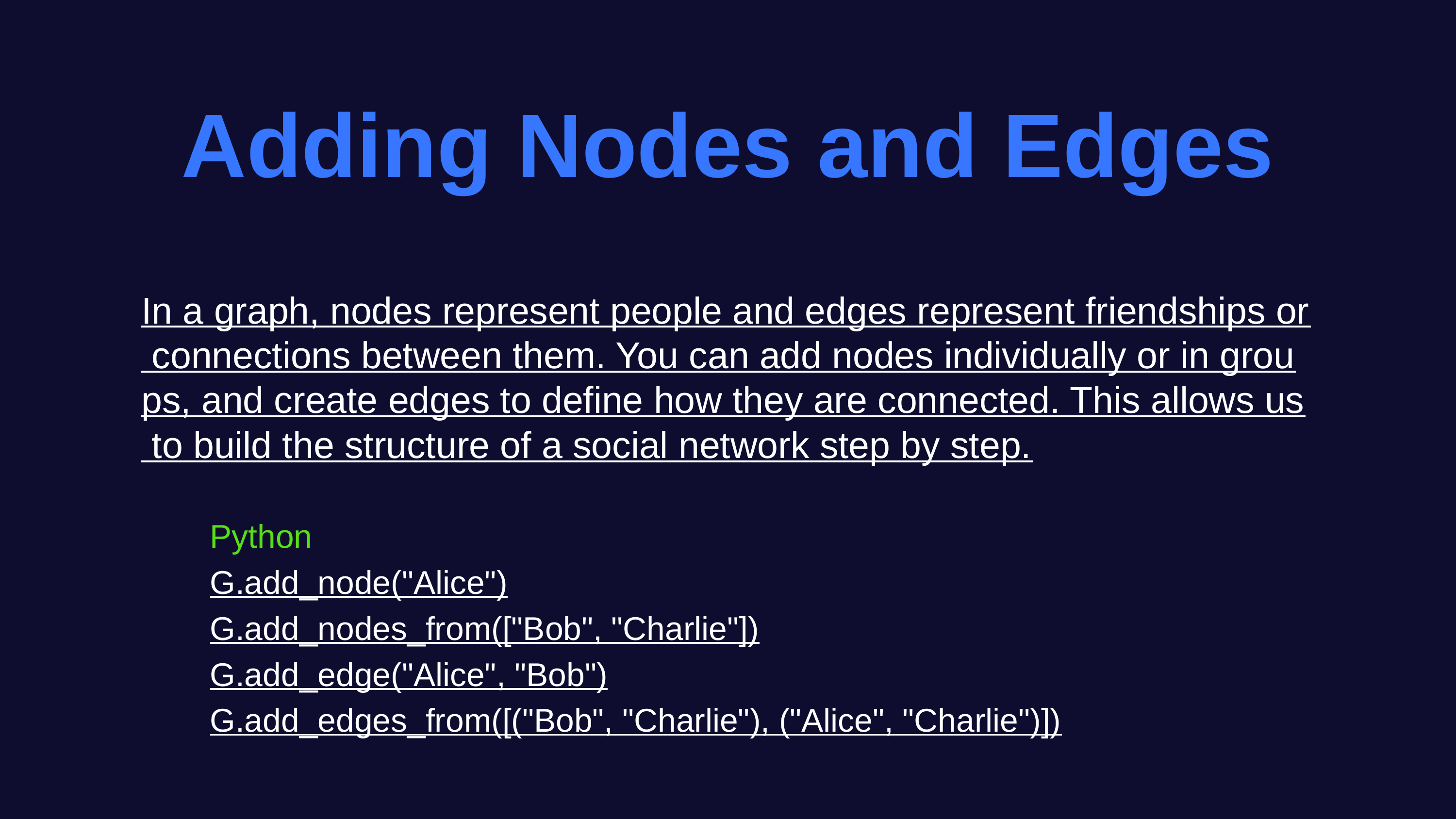

Adding Nodes and Edges

In a graph, nodes represent people and edges represent friendships or connections between them. You can add nodes individually or in groups, and create edges to define how they are connected. This allows us to build the structure of a social network step by step.

Python
G.add_node("Alice")
G.add_nodes_from(["Bob", "Charlie"])
G.add_edge("Alice", "Bob")
G.add_edges_from([("Bob", "Charlie"), ("Alice", "Charlie")])